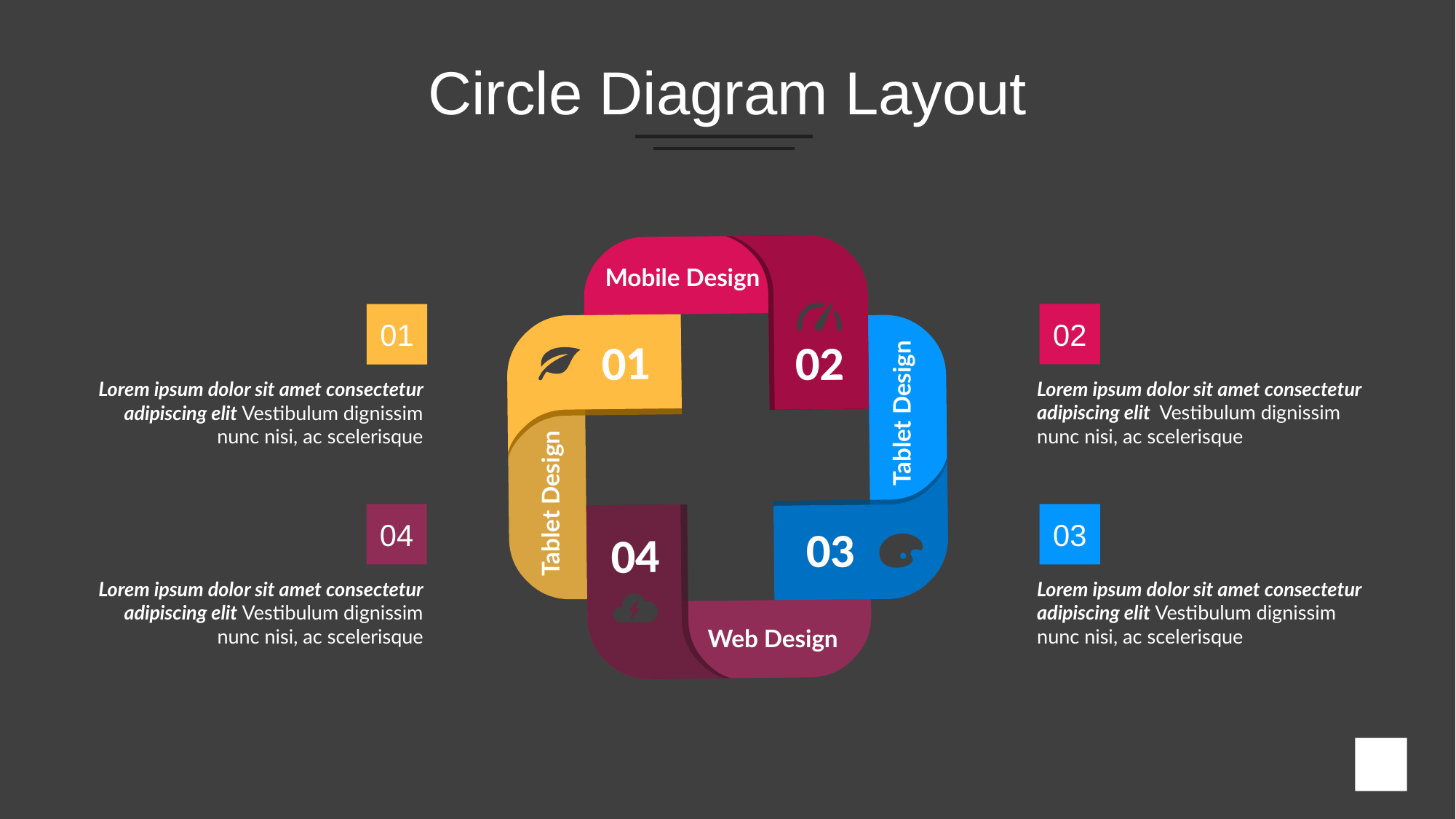

# Circle Diagram Layout

Mobile Design

01
02

Tablet Design

Tablet Design

03
04

Web Design
02
Lorem ipsum dolor sit amet consectetur adipiscing elit  Vestibulum dignissim nunc nisi, ac scelerisque
01
Lorem ipsum dolor sit amet consectetur adipiscing elit Vestibulum dignissim nunc nisi, ac scelerisque
04
Lorem ipsum dolor sit amet consectetur adipiscing elit Vestibulum dignissim nunc nisi, ac scelerisque
03
Lorem ipsum dolor sit amet consectetur adipiscing elit Vestibulum dignissim nunc nisi, ac scelerisque
18